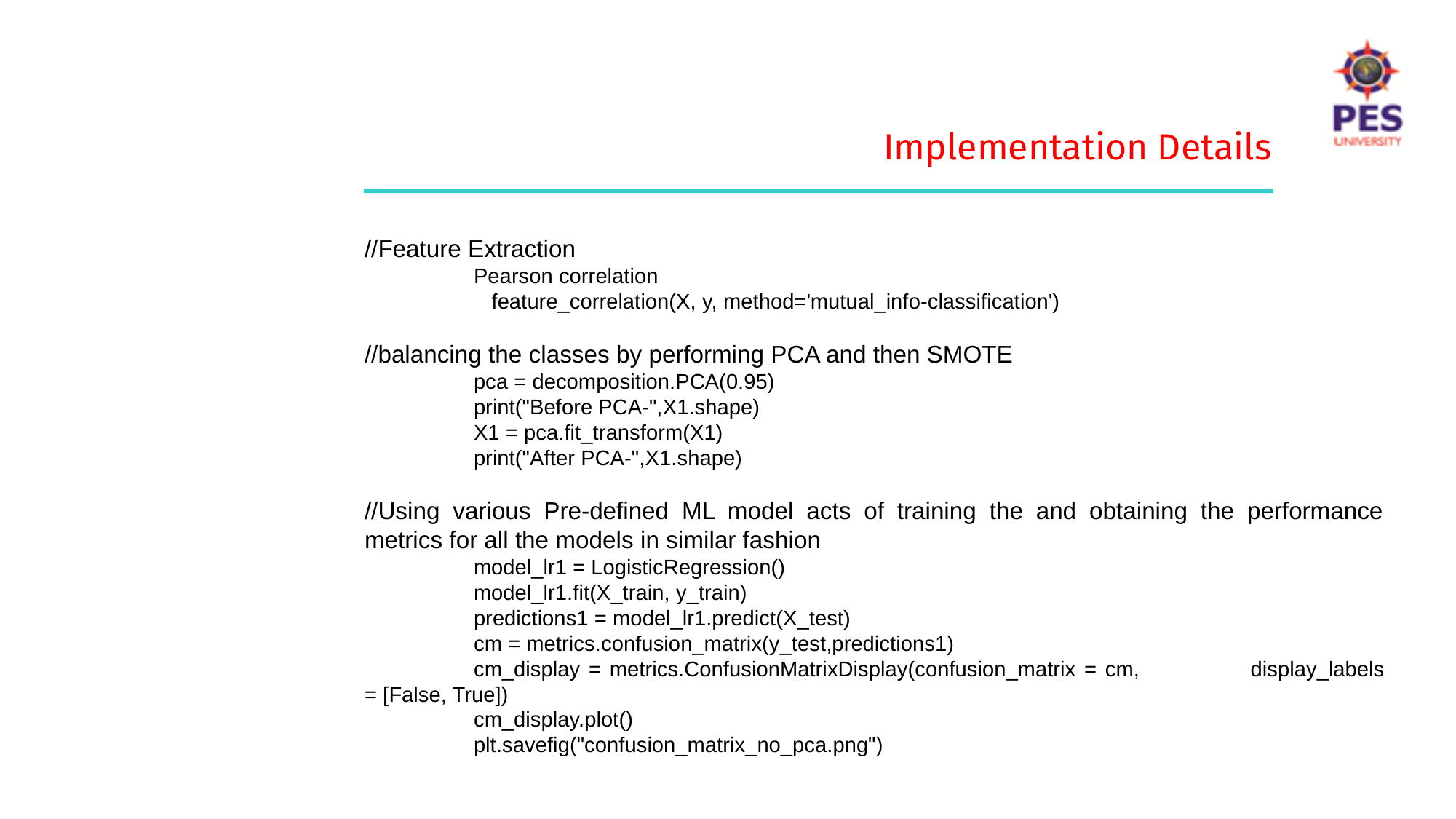

Implementation Details

//Feature Extraction
	Pearson correlation
	   feature_correlation(X, y, method='mutual_info-classification')

//balancing the classes by performing PCA and then SMOTE
	pca = decomposition.PCA(0.95)
	print("Before PCA-",X1.shape)
	X1 = pca.fit_transform(X1)
	print("After PCA-",X1.shape)

//Using various Pre-defined ML model acts of training the and obtaining the performance metrics for all the models in similar fashion
	model_lr1 = LogisticRegression()
	model_lr1.fit(X_train, y_train)
	predictions1 = model_lr1.predict(X_test)
	cm = metrics.confusion_matrix(y_test,predictions1)
	cm_display = metrics.ConfusionMatrixDisplay(confusion_matrix = cm, 	display_labels = [False, True])
	cm_display.plot()
	plt.savefig("confusion_matrix_no_pca.png")